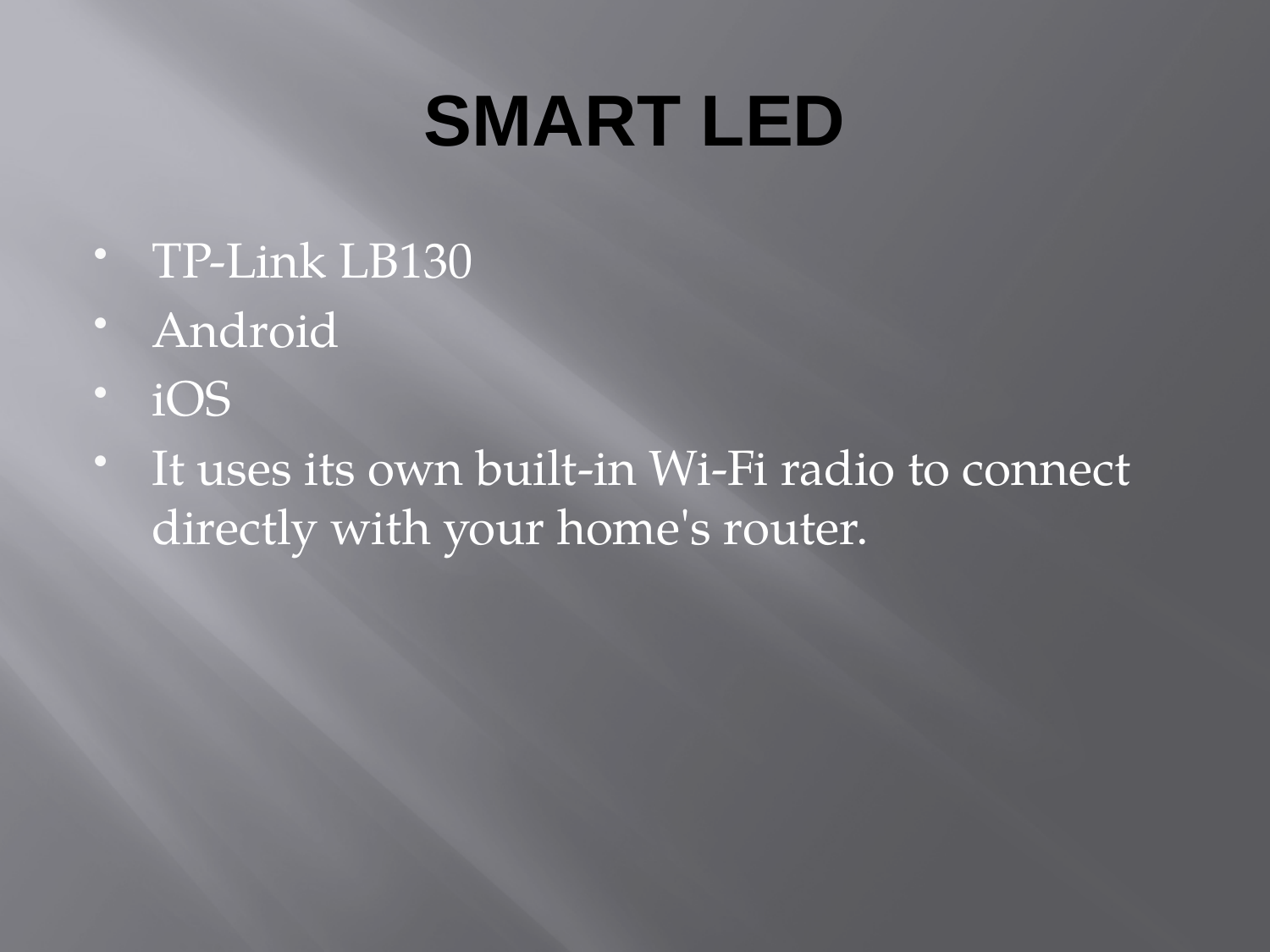

# SMART LED
TP-Link LB130
Android
iOS
It uses its own built-in Wi-Fi radio to connect directly with your home's router.